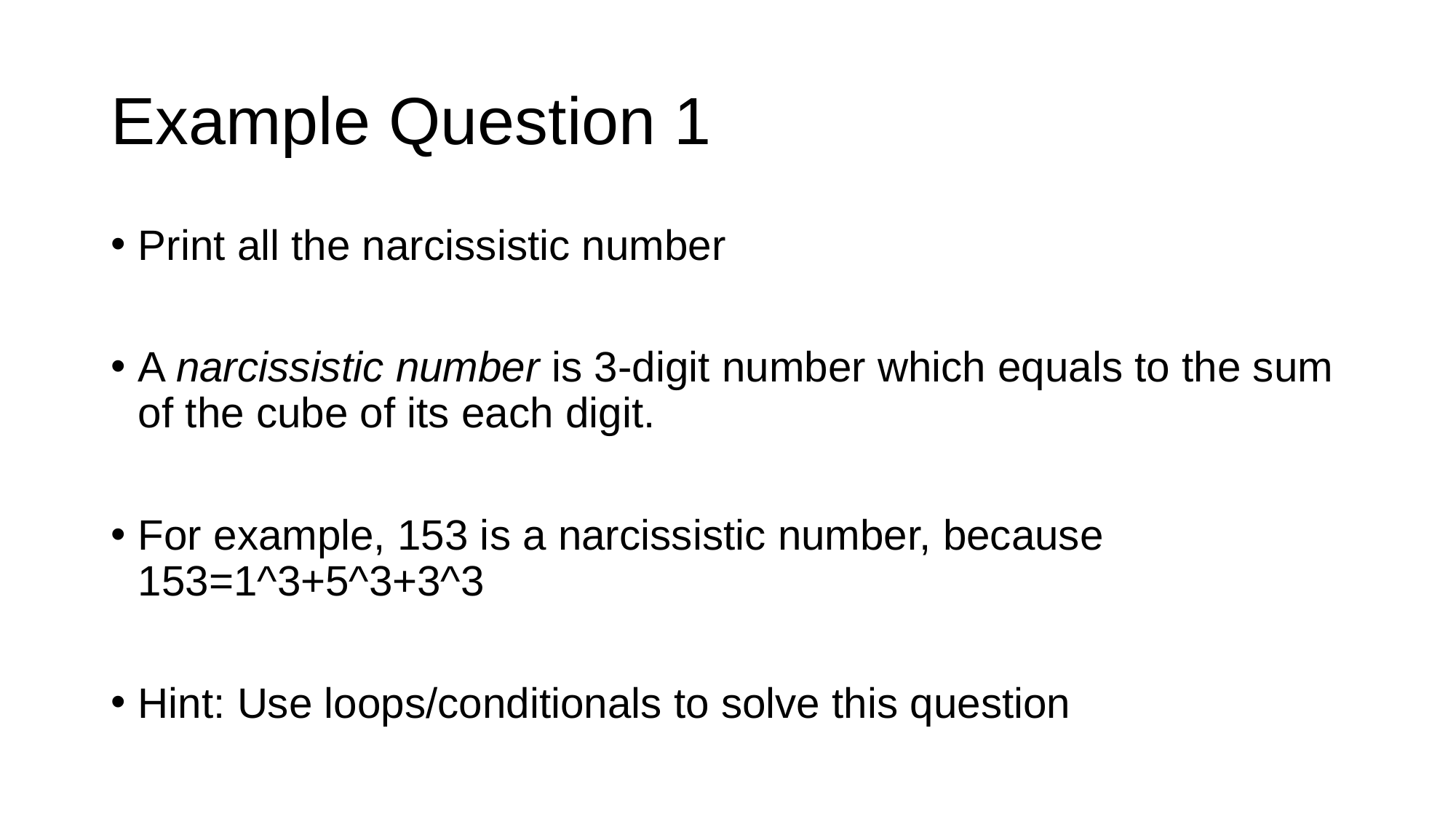

# Example Question 1
Print all the narcissistic number

A narcissistic number is 3-digit number which equals to the sum of the cube of its each digit.

For example, 153 is a narcissistic number, because 153=1^3+5^3+3^3

Hint: Use loops/conditionals to solve this question